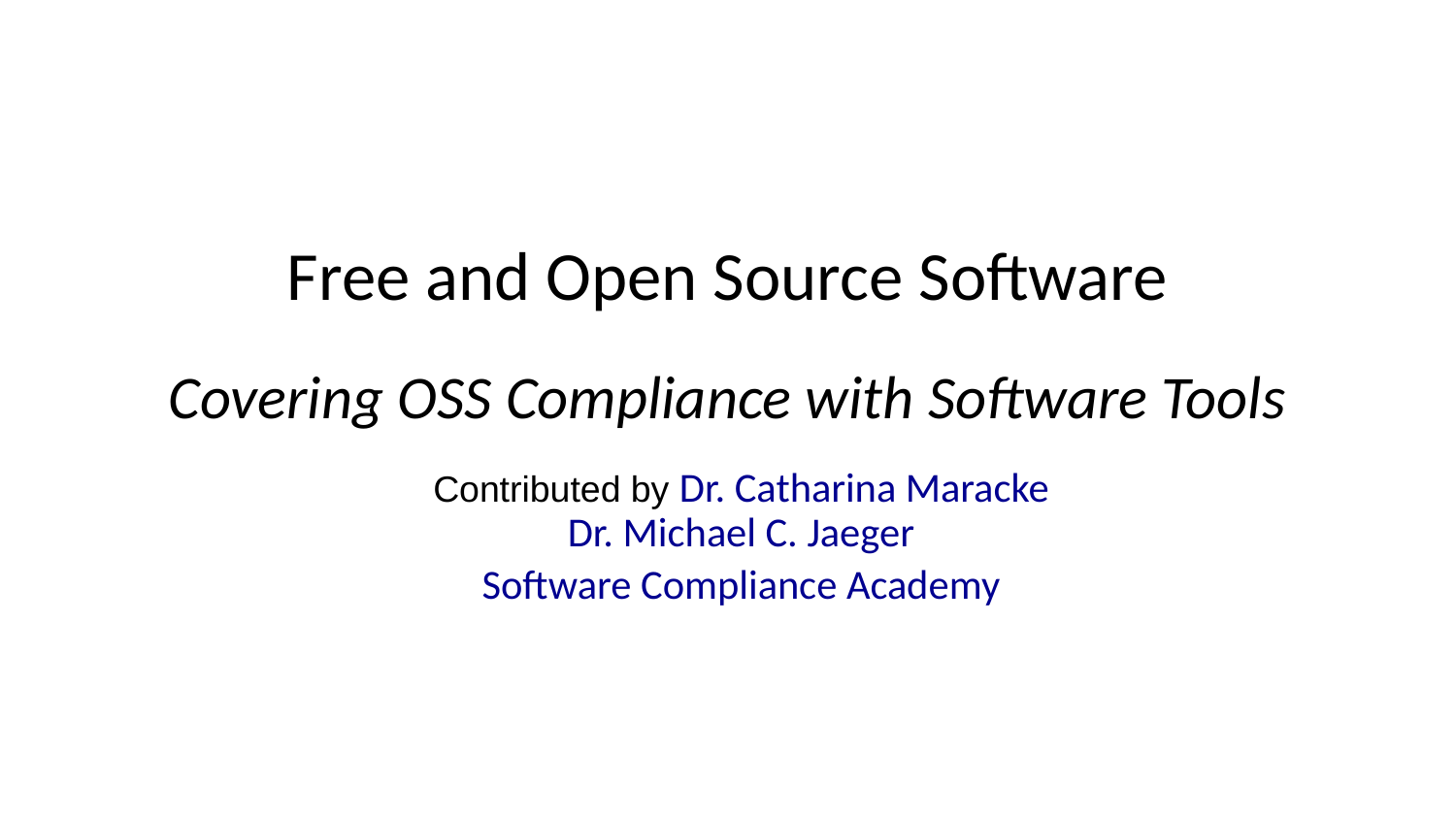

Free and Open Source Software
Covering OSS Compliance with Software Tools
Contributed by Dr. Catharina Maracke
Dr. Michael C. Jaeger
Software Compliance Academy